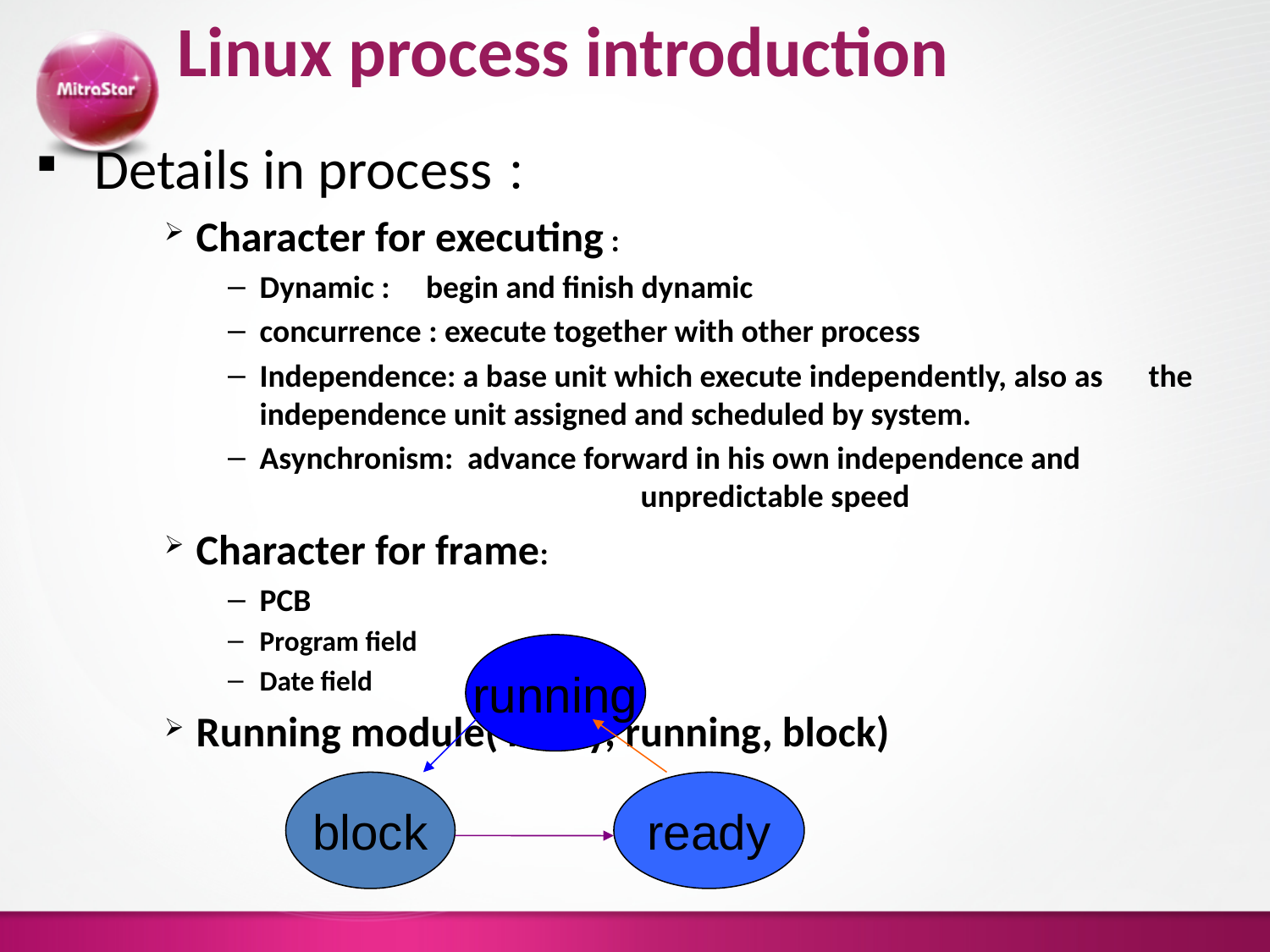

# Linux process introduction
 Details in process：
Character for executing :
Dynamic :     begin and finish dynamic
concurrence : execute together with other process
Independence: a base unit which execute independently, also as 	the independence unit assigned and scheduled by system.
Asynchronism:  advance forward in his own independence and 				unpredictable speed
Character for frame:
PCB
Program field
Date field
Running module( ready, running, block)

running

block
ready